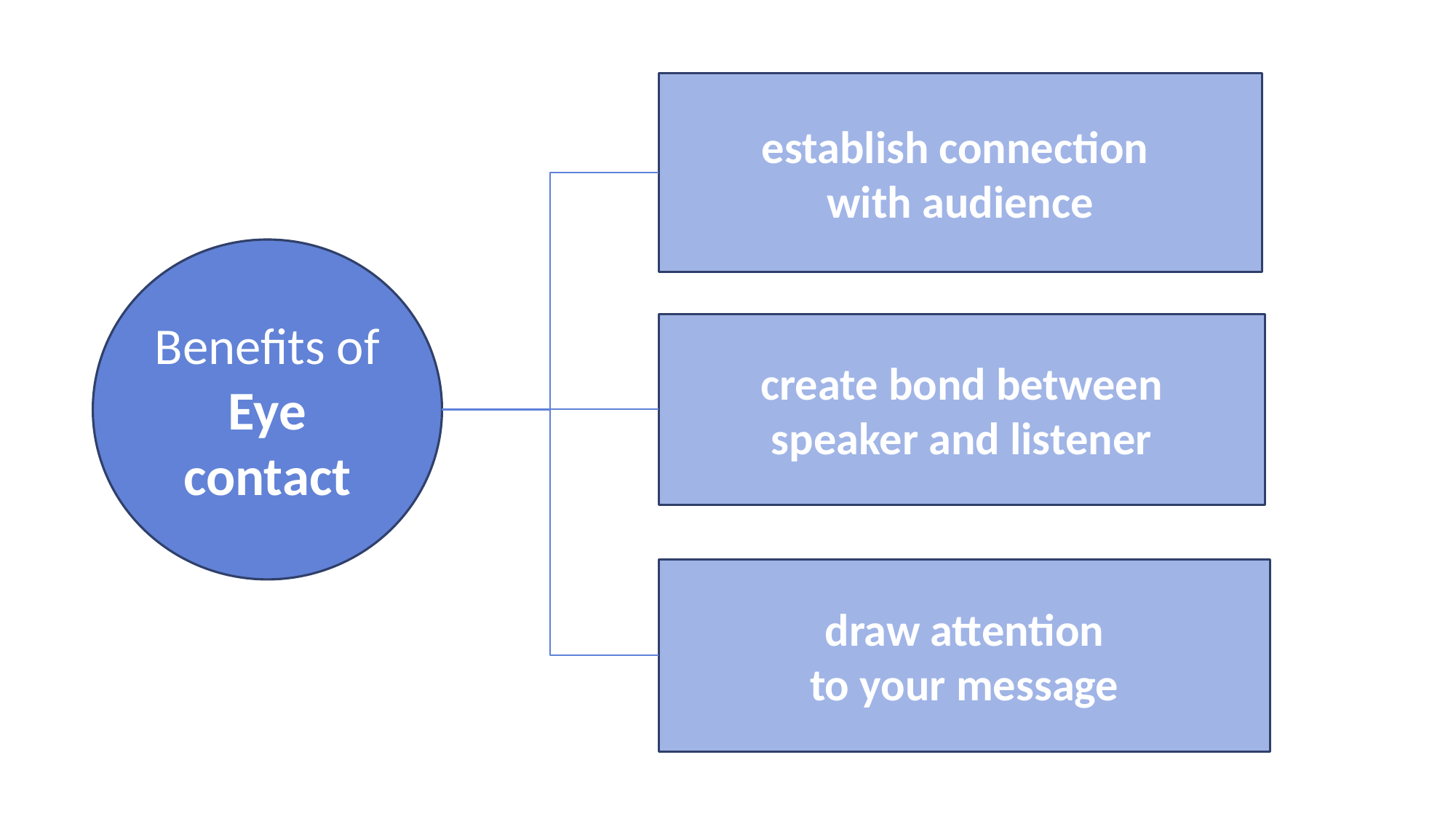

establish connection
with audience
Benefits of
Eye contact
create bond between
speaker and listener
draw attention
to your message